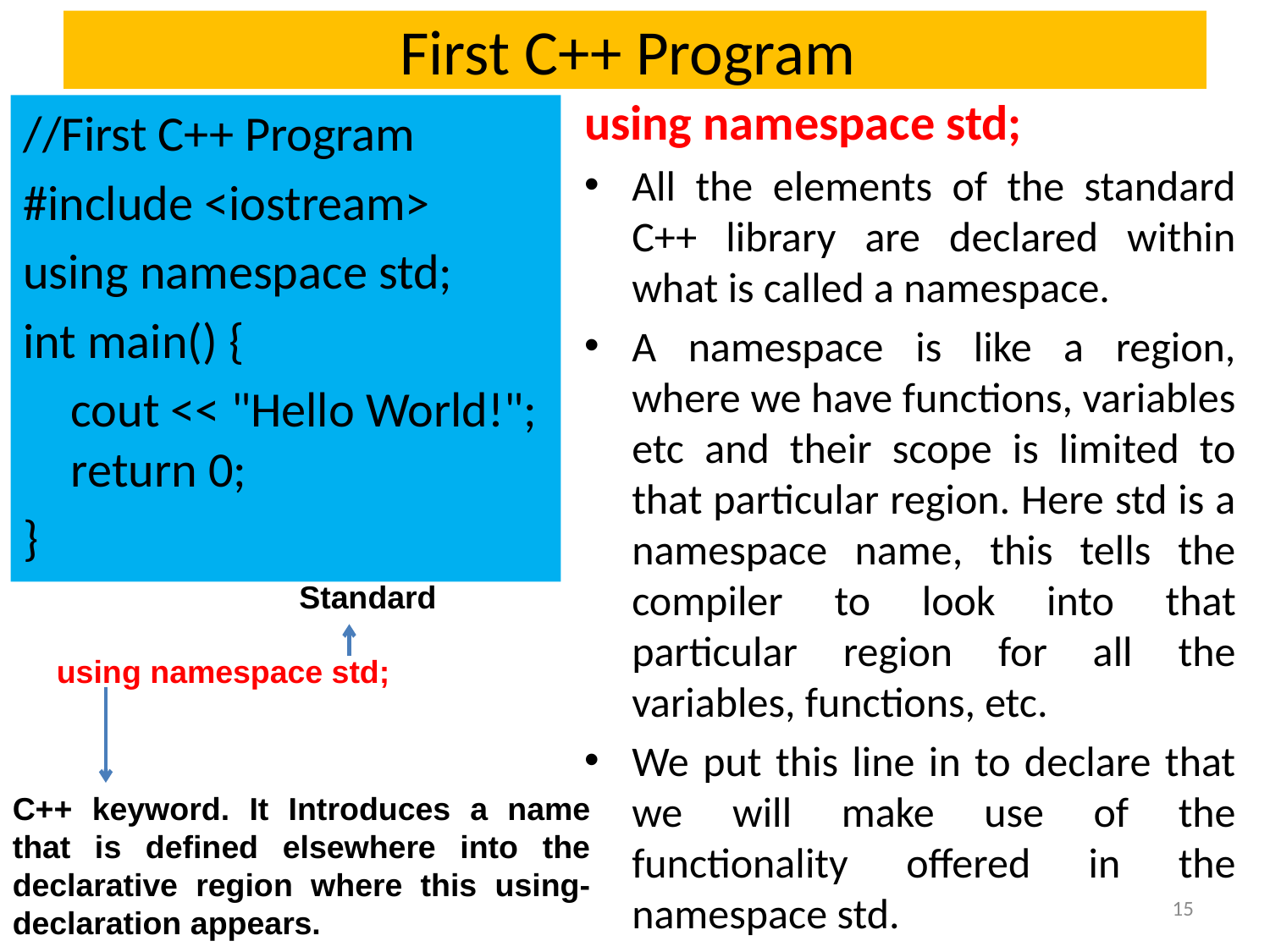

# First C++ Program
using namespace std;
All the elements of the standard C++ library are declared within what is called a namespace.
A namespace is like a region, where we have functions, variables etc and their scope is limited to that particular region. Here std is a namespace name, this tells the compiler to look into that particular region for all the variables, functions, etc.
We put this line in to declare that we will make use of the functionality offered in the namespace std.

//First C++ Program
#include <iostream>
using namespace std;
int main() {
	cout << "Hello World!";
return 0;
}
Standard
using namespace std;
C++ keyword. It Introduces a name that is defined elsewhere into the declarative region where this using-declaration appears.
15